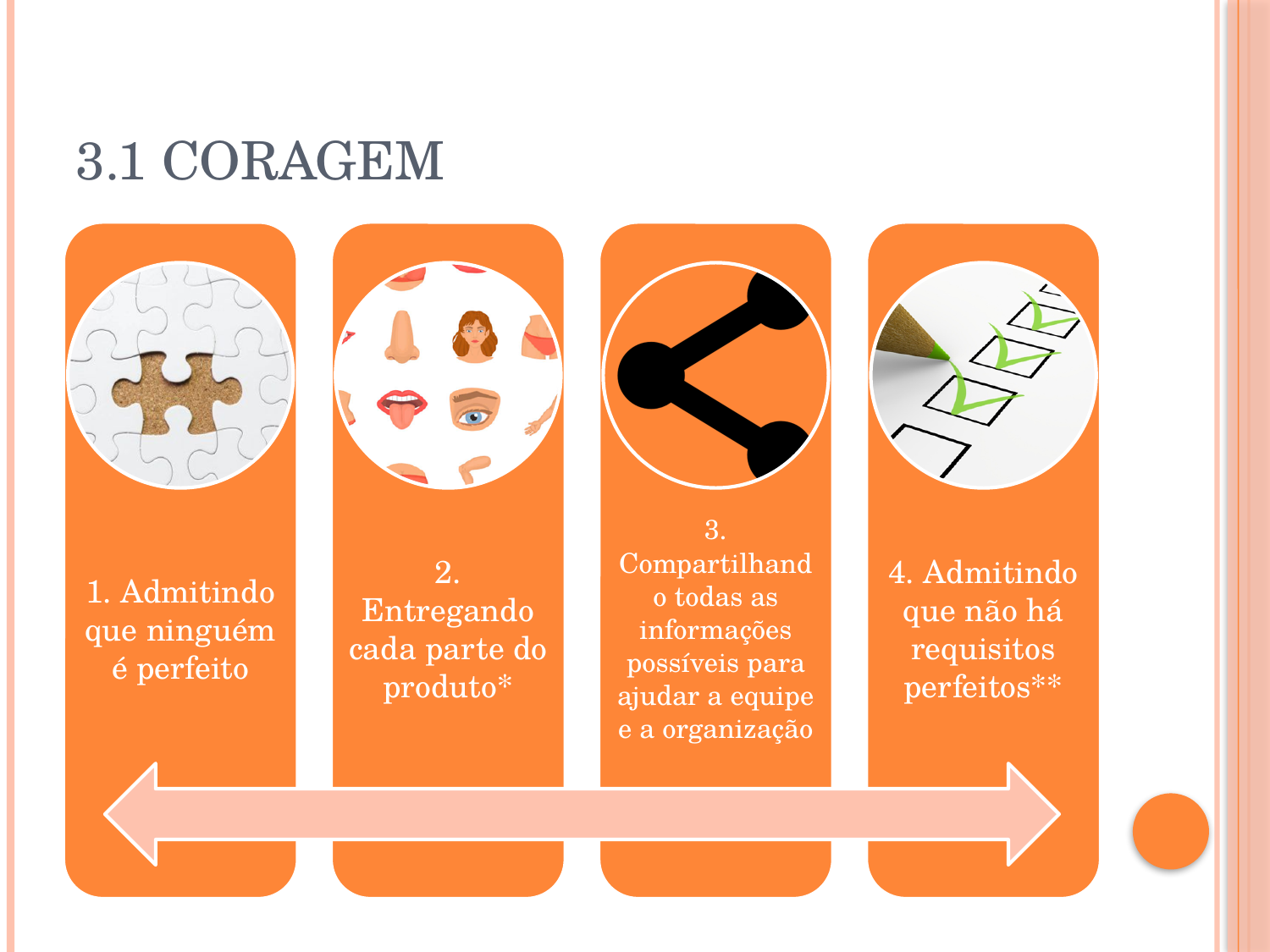

# 3.1 Coragem
1. Admitindo que ninguém é perfeito
2. Entregando cada parte do produto*
3. Compartilhando todas as informações possíveis para ajudar a equipe e a organização
4. Admitindo que não há requisitos perfeitos**